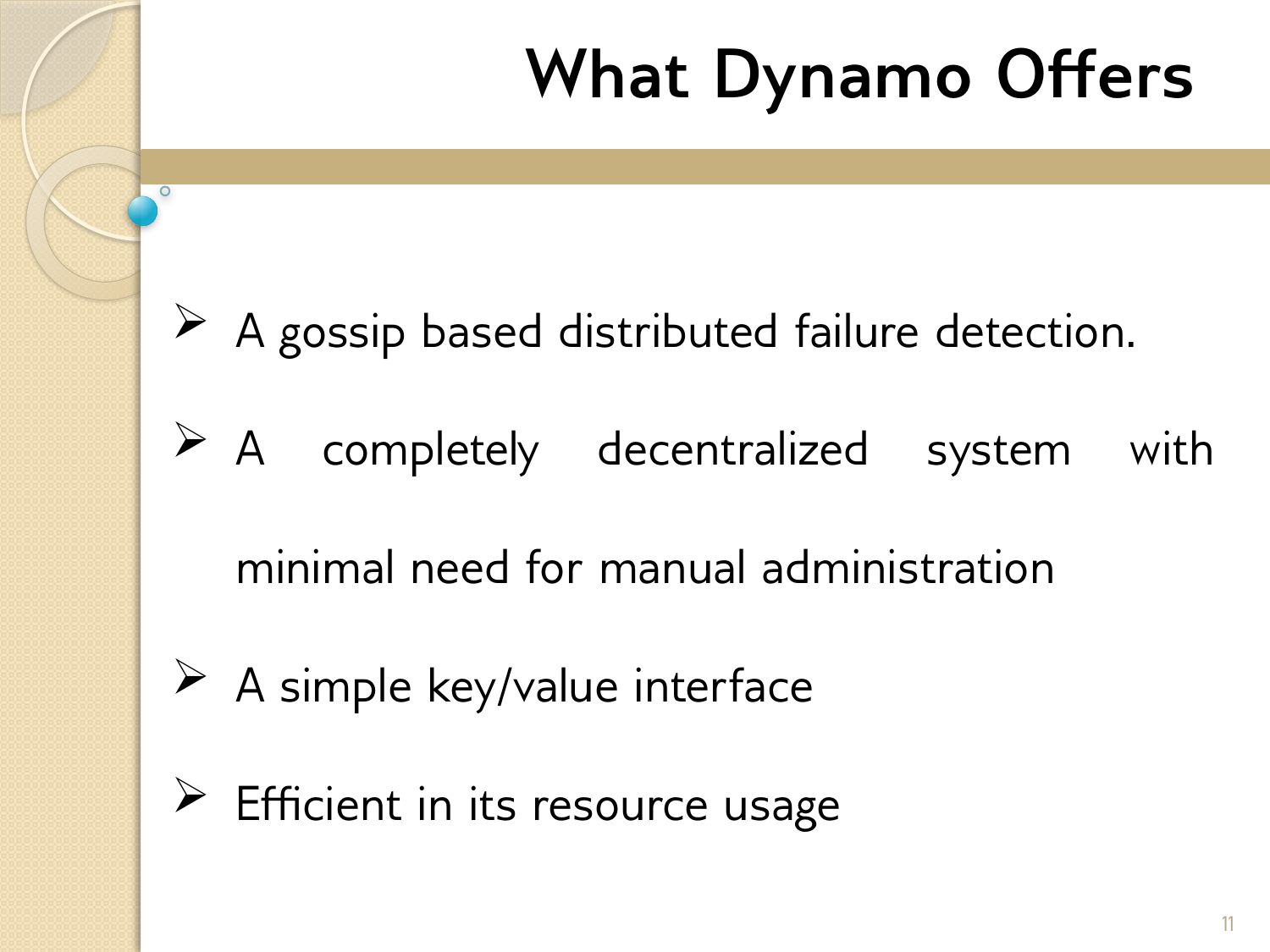

What Dynamo Offers

A gossip based distributed failure detection.
A completely decentralized system with minimal need for manual administration
A simple key/value interface
Efficient in its resource usage
11